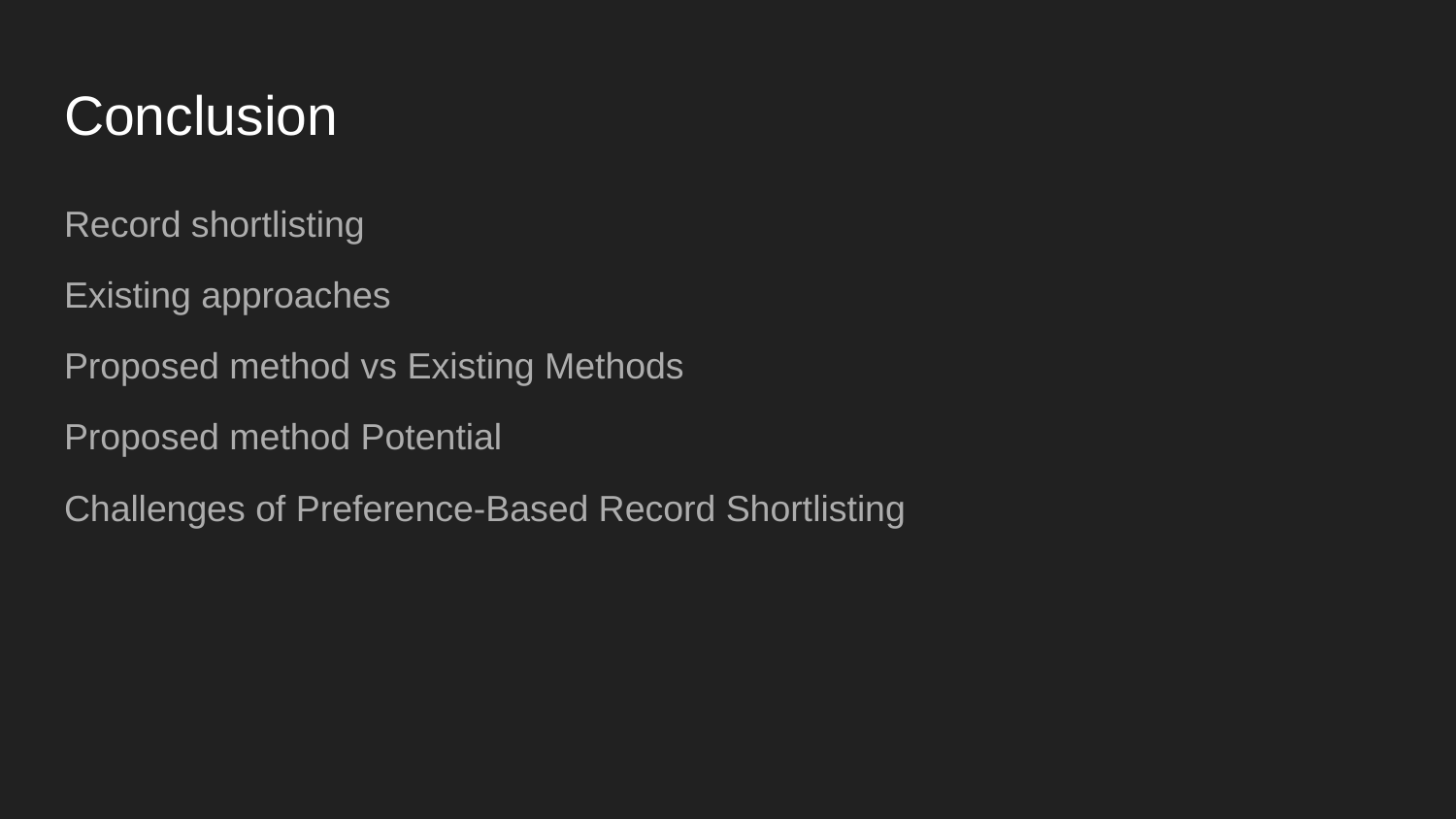

# Conclusion
Record shortlisting
Existing approaches
Proposed method vs Existing Methods
Proposed method Potential
Challenges of Preference-Based Record Shortlisting